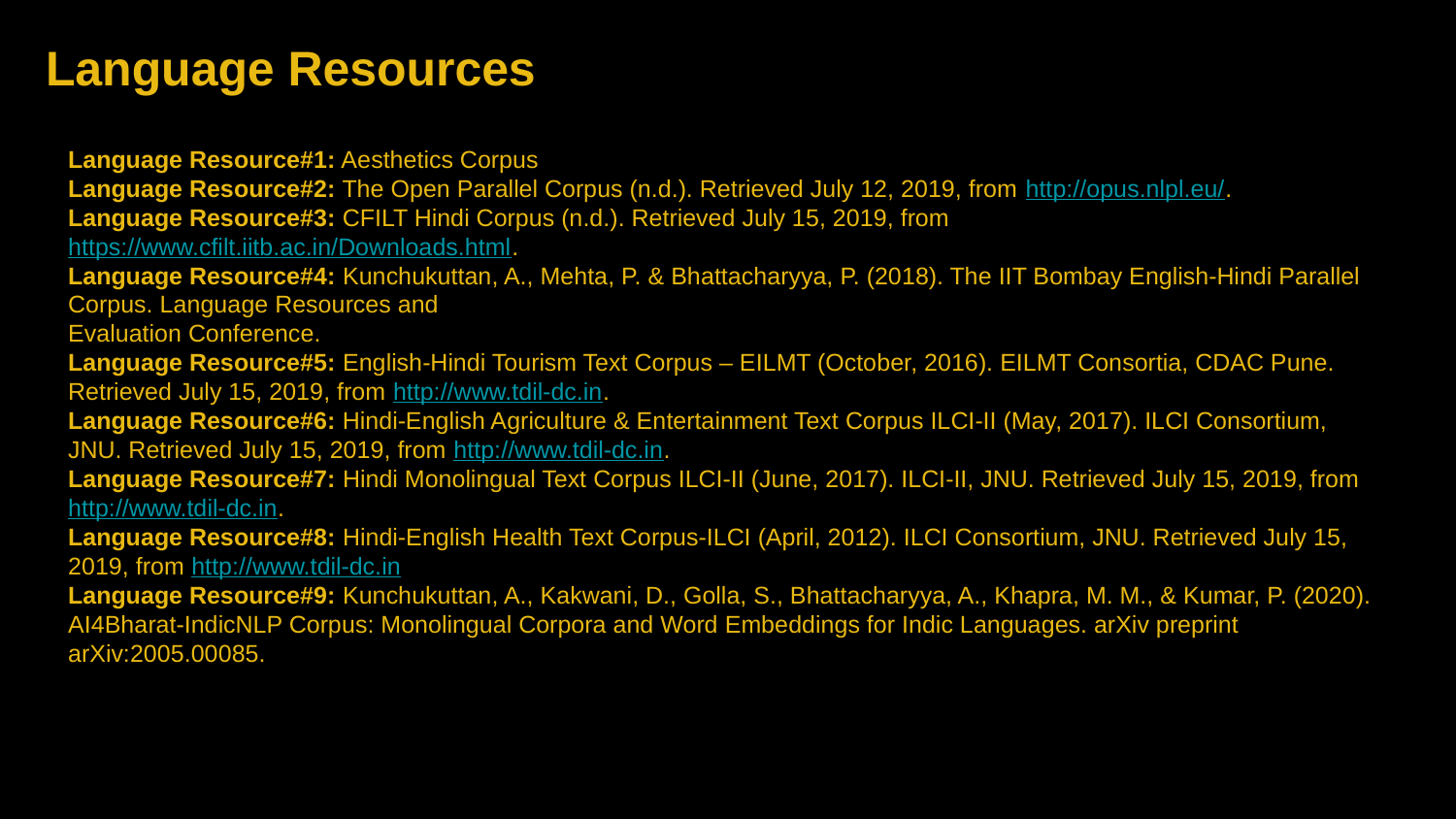

Language Resources
Language Resource#1: Aesthetics Corpus
Language Resource#2: The Open Parallel Corpus (n.d.). Retrieved July 12, 2019, from http://opus.nlpl.eu/.
Language Resource#3: CFILT Hindi Corpus (n.d.). Retrieved July 15, 2019, from https://www.cfilt.iitb.ac.in/Downloads.html.
Language Resource#4: Kunchukuttan, A., Mehta, P. & Bhattacharyya, P. (2018). The IIT Bombay English-Hindi Parallel Corpus. Language Resources and
Evaluation Conference.
Language Resource#5: English-Hindi Tourism Text Corpus – EILMT (October, 2016). EILMT Consortia, CDAC Pune. Retrieved July 15, 2019, from http://www.tdil-dc.in.
Language Resource#6: Hindi-English Agriculture & Entertainment Text Corpus ILCI-II (May, 2017). ILCI Consortium, JNU. Retrieved July 15, 2019, from http://www.tdil-dc.in.
Language Resource#7: Hindi Monolingual Text Corpus ILCI-II (June, 2017). ILCI-II, JNU. Retrieved July 15, 2019, from http://www.tdil-dc.in.
Language Resource#8: Hindi-English Health Text Corpus-ILCI (April, 2012). ILCI Consortium, JNU. Retrieved July 15, 2019, from http://www.tdil-dc.in
Language Resource#9: Kunchukuttan, A., Kakwani, D., Golla, S., Bhattacharyya, A., Khapra, M. M., & Kumar, P. (2020). AI4Bharat-IndicNLP Corpus: Monolingual Corpora and Word Embeddings for Indic Languages. arXiv preprint arXiv:2005.00085.